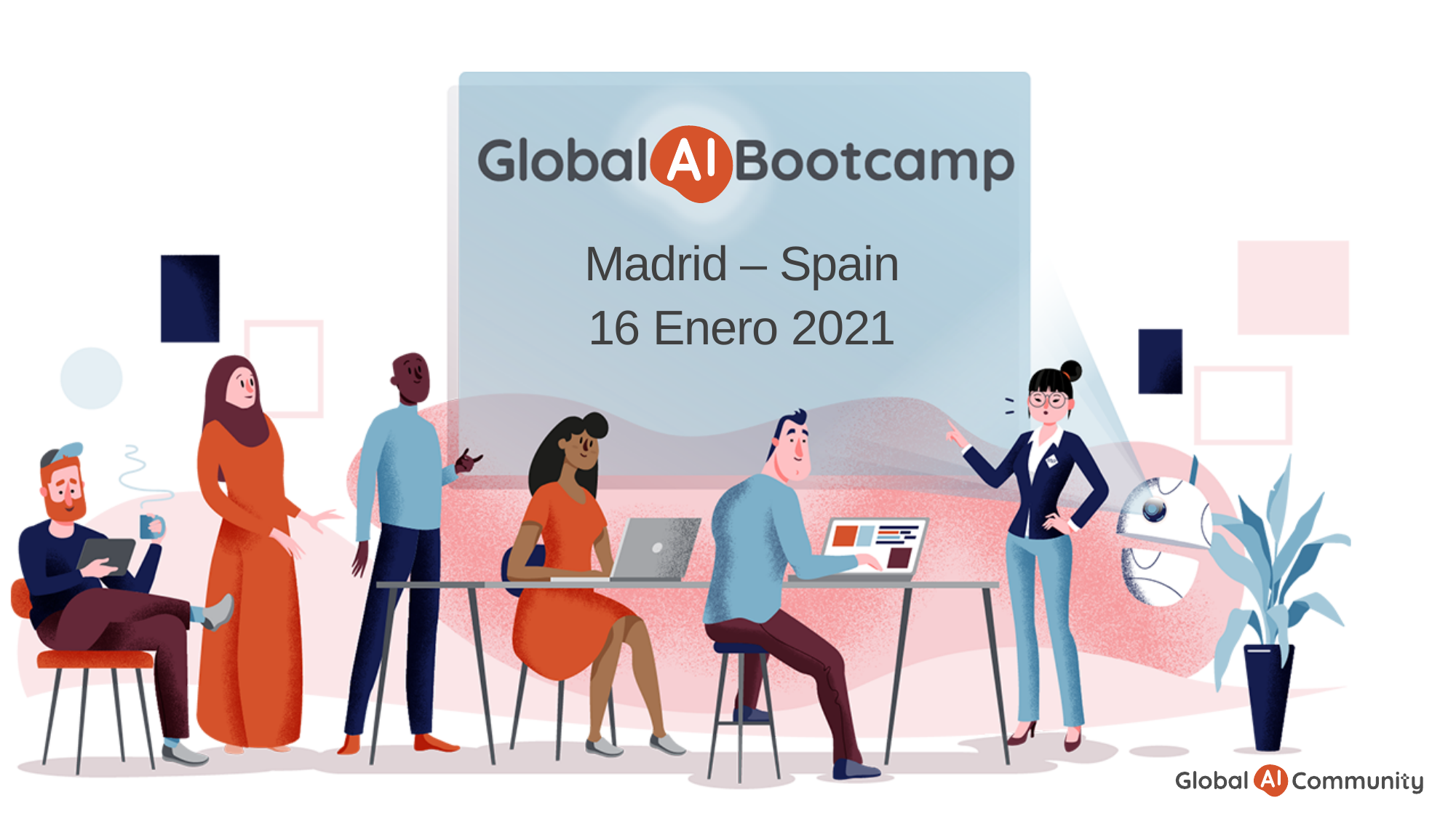

# Madrid – Spain 16 Enero 2021